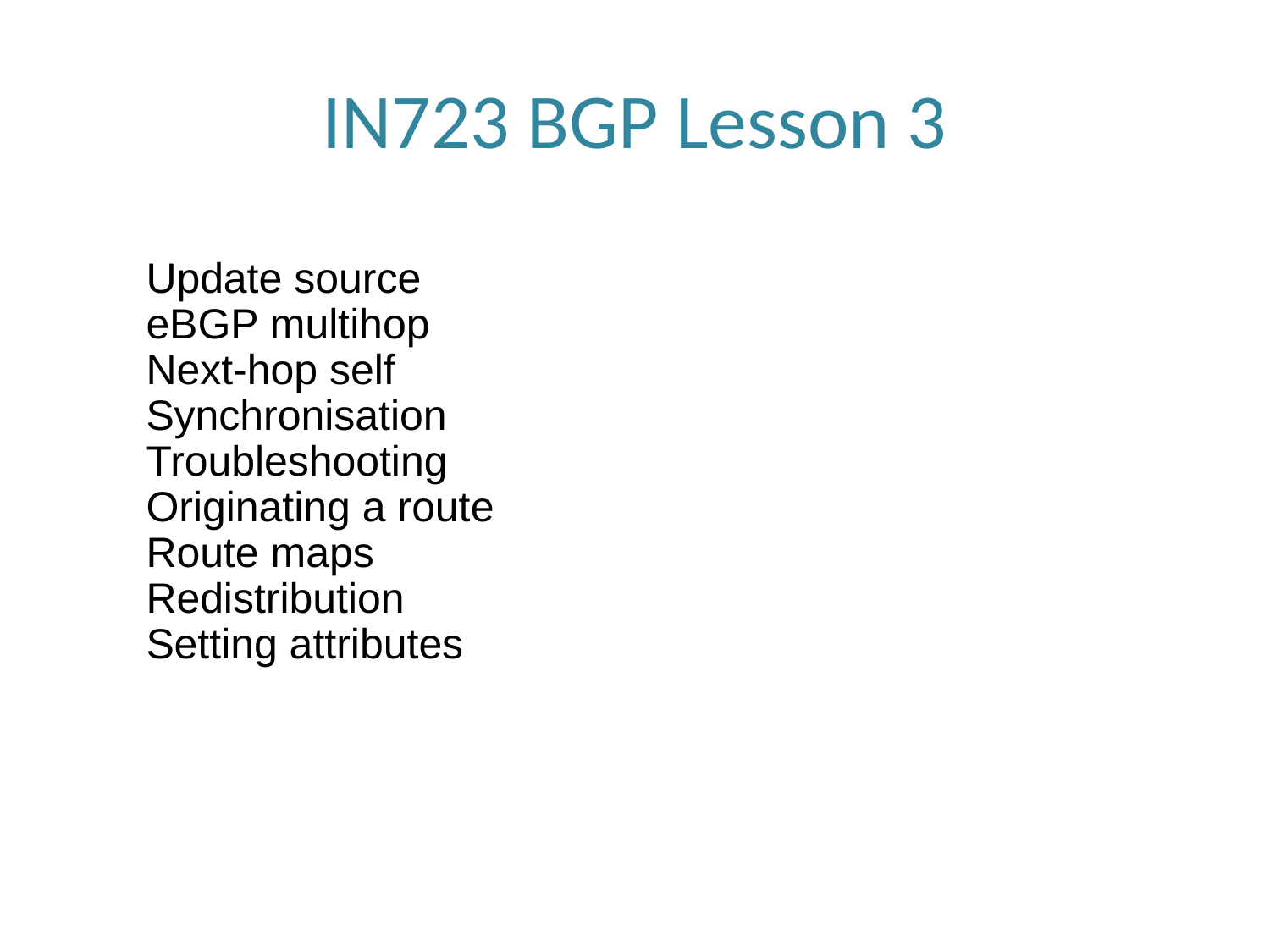

# IN723 BGP Lesson 3

Update source
eBGP multihop
Next-hop self
Synchronisation
Troubleshooting
Originating a route
Route maps
Redistribution
Setting attributes